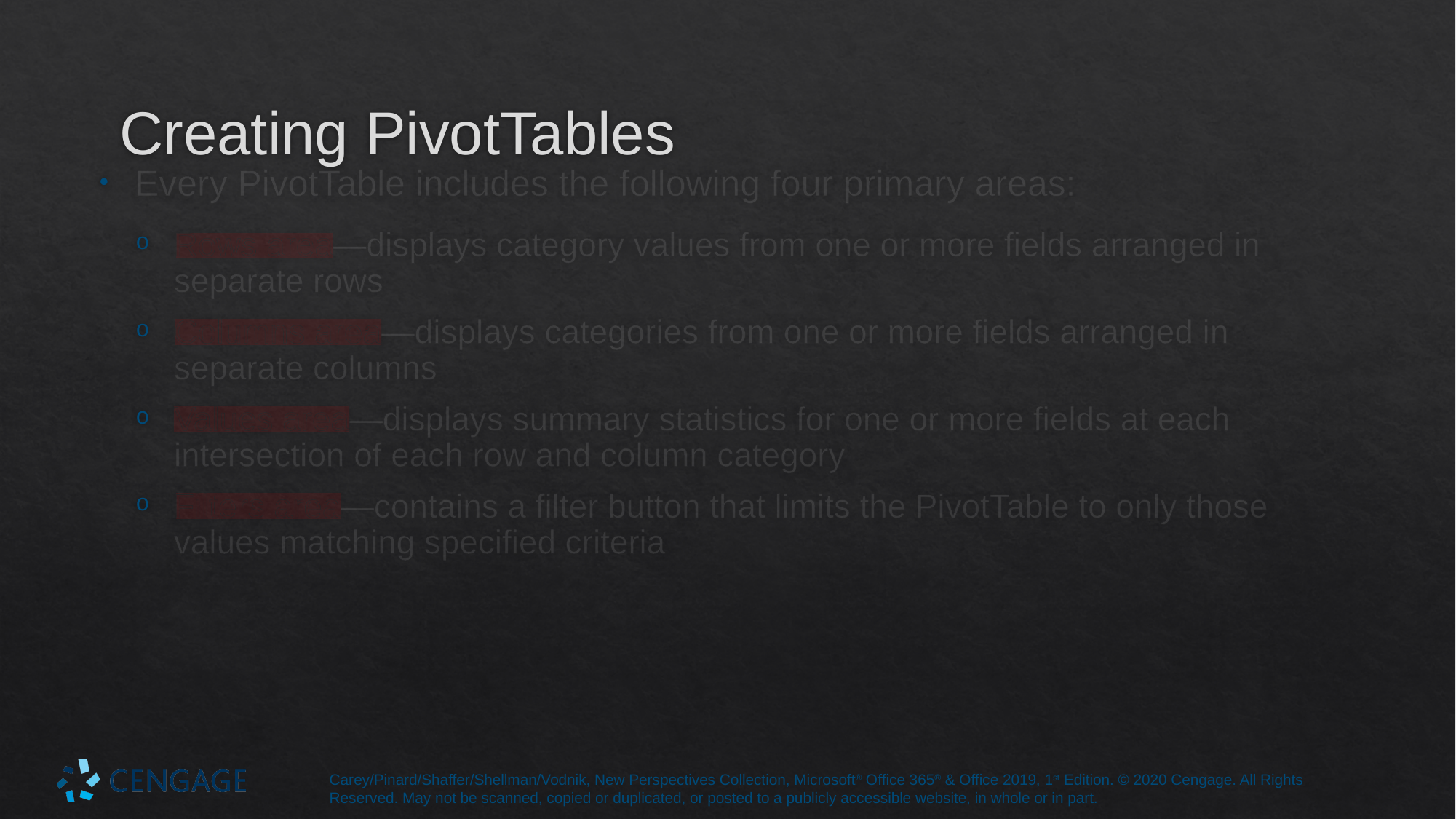

# Creating PivotTables
Every PivotTable includes the following four primary areas:
Rows area—displays category values from one or more fields arranged in separate rows
Columns area—displays categories from one or more fields arranged in separate columns
Values area—displays summary statistics for one or more fields at each intersection of each row and column category
Filters area—contains a filter button that limits the PivotTable to only those values matching specified criteria